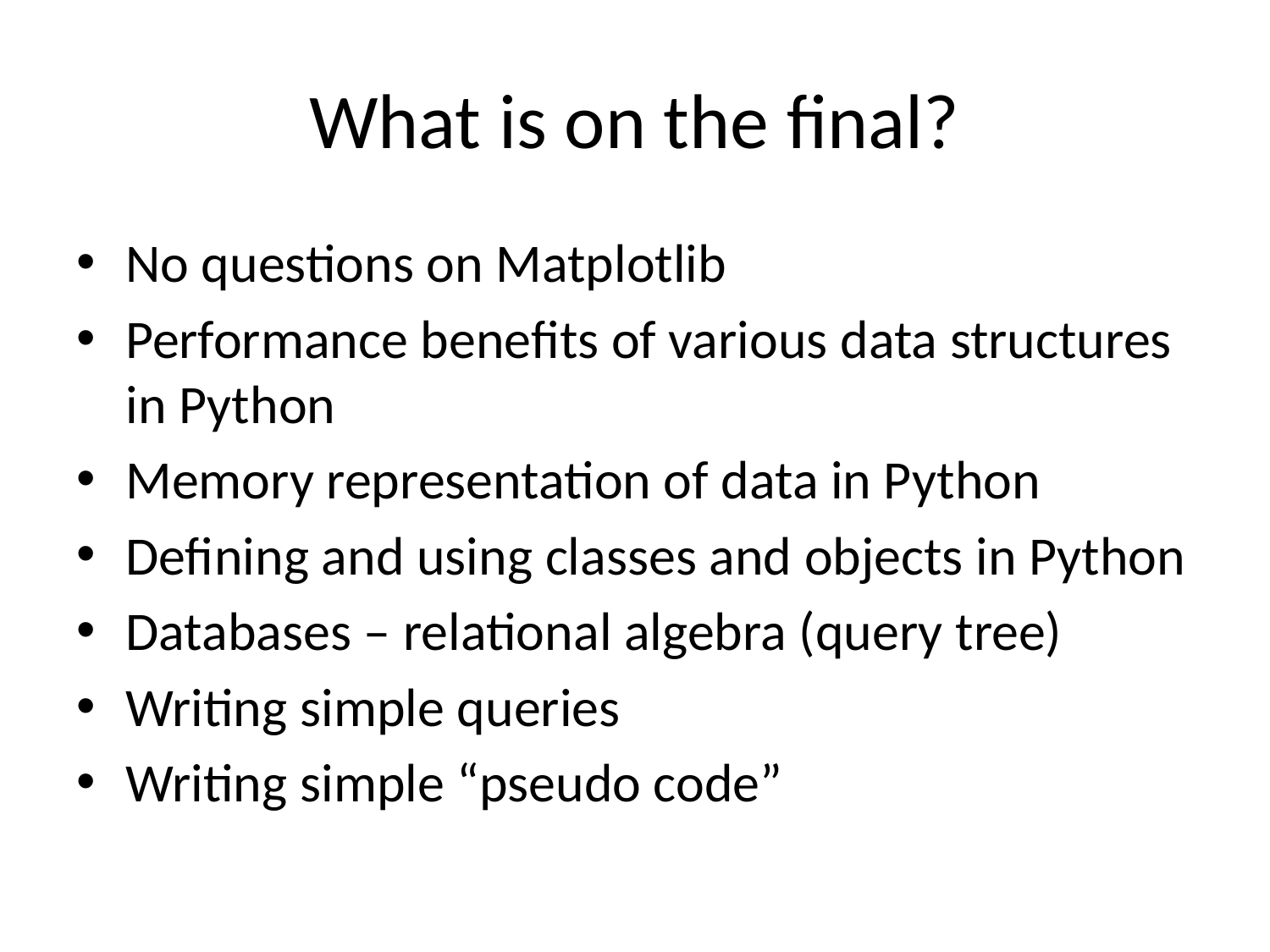

# What is on the final?
No questions on Matplotlib
Performance benefits of various data structures in Python
Memory representation of data in Python
Defining and using classes and objects in Python
Databases – relational algebra (query tree)
Writing simple queries
Writing simple “pseudo code”